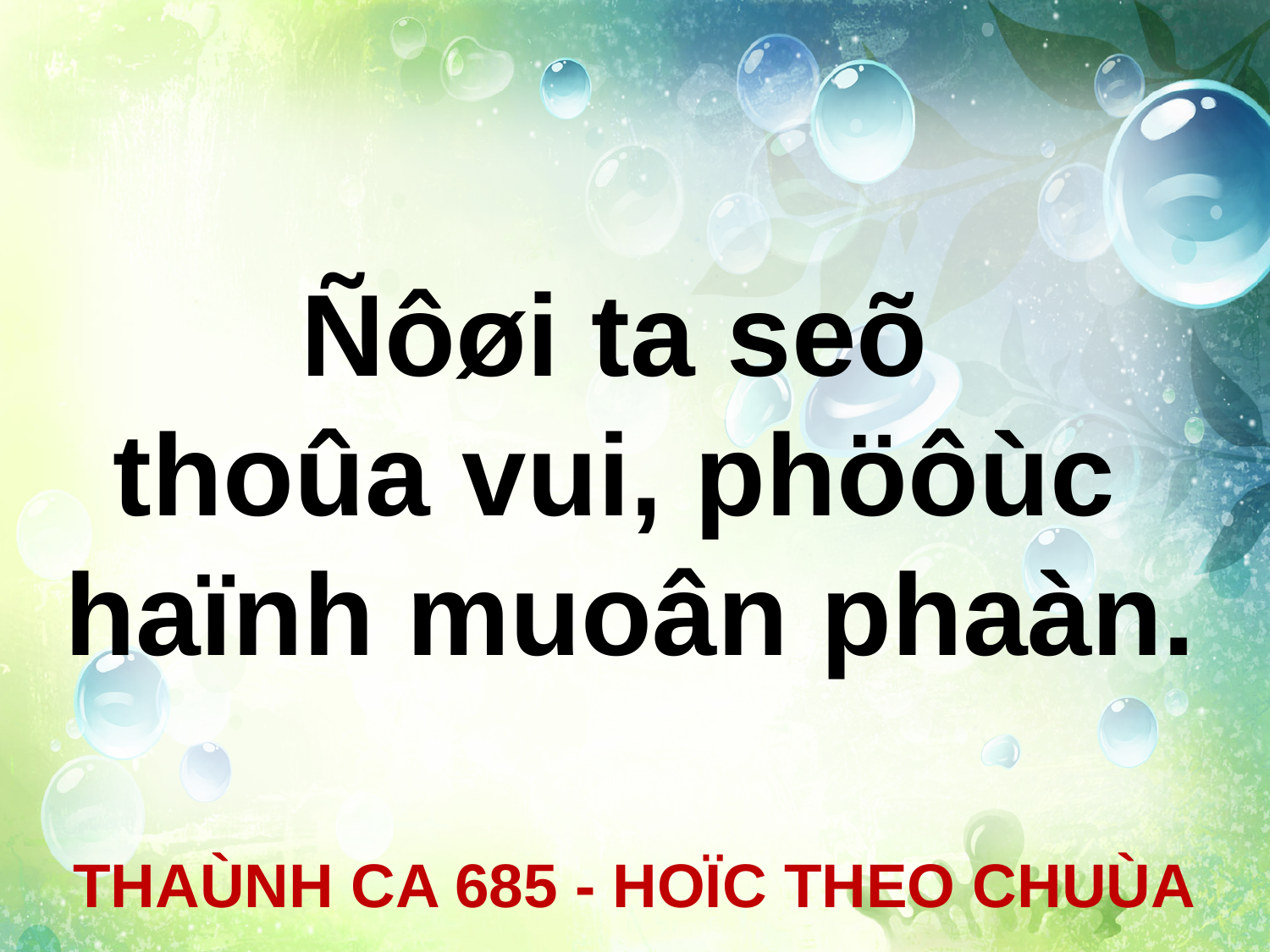

Ñôøi ta seõ
thoûa vui, phöôùc
haïnh muoân phaàn.
THAÙNH CA 685 - HOÏC THEO CHUÙA